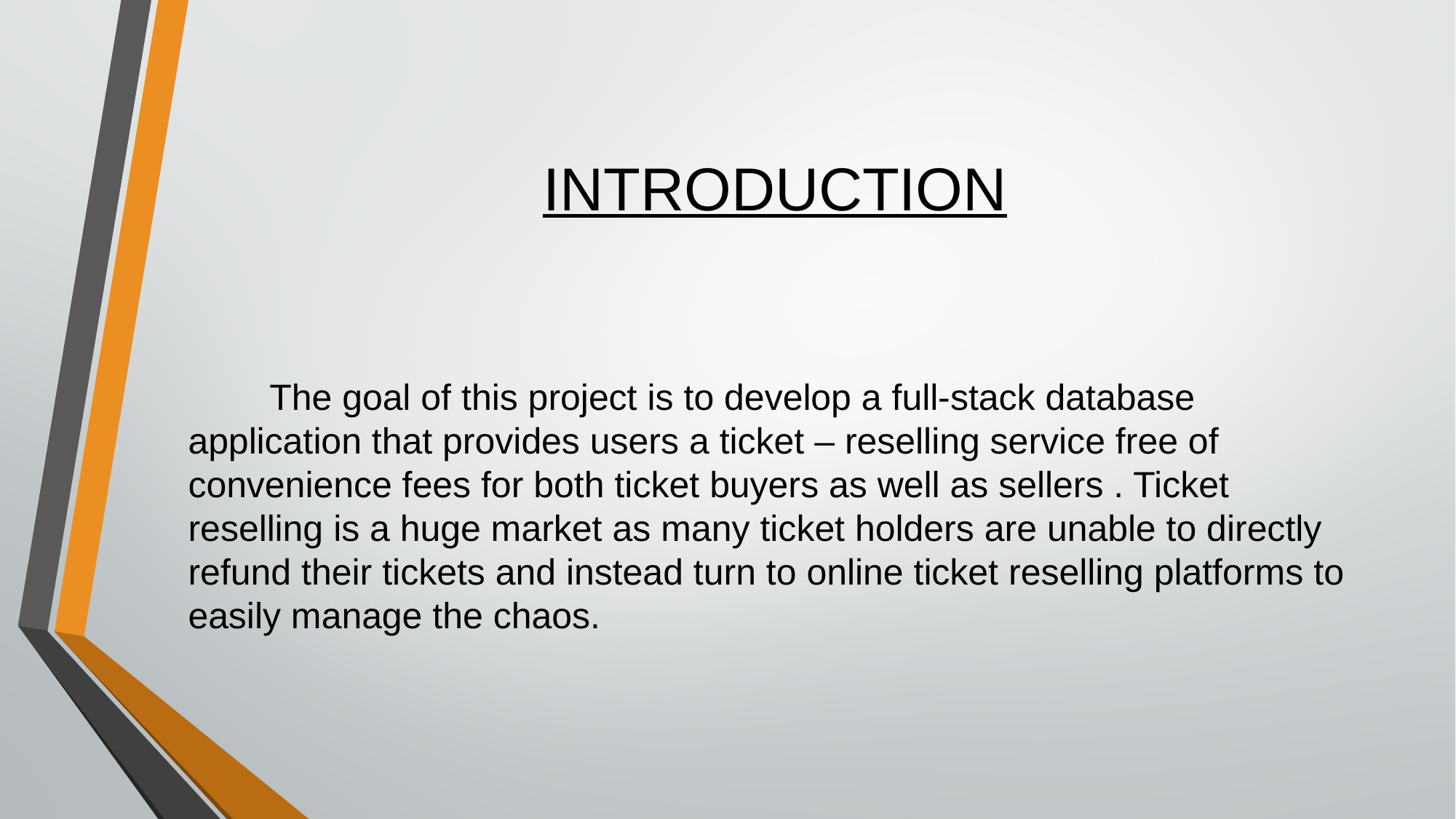

# INTRODUCTION
        The goal of this project is to develop a full-stack database application that provides users a ticket – reselling service free of convenience fees for both ticket buyers as well as sellers . Ticket reselling is a huge market as many ticket holders are unable to directly refund their tickets and instead turn to online ticket reselling platforms to easily manage the chaos.